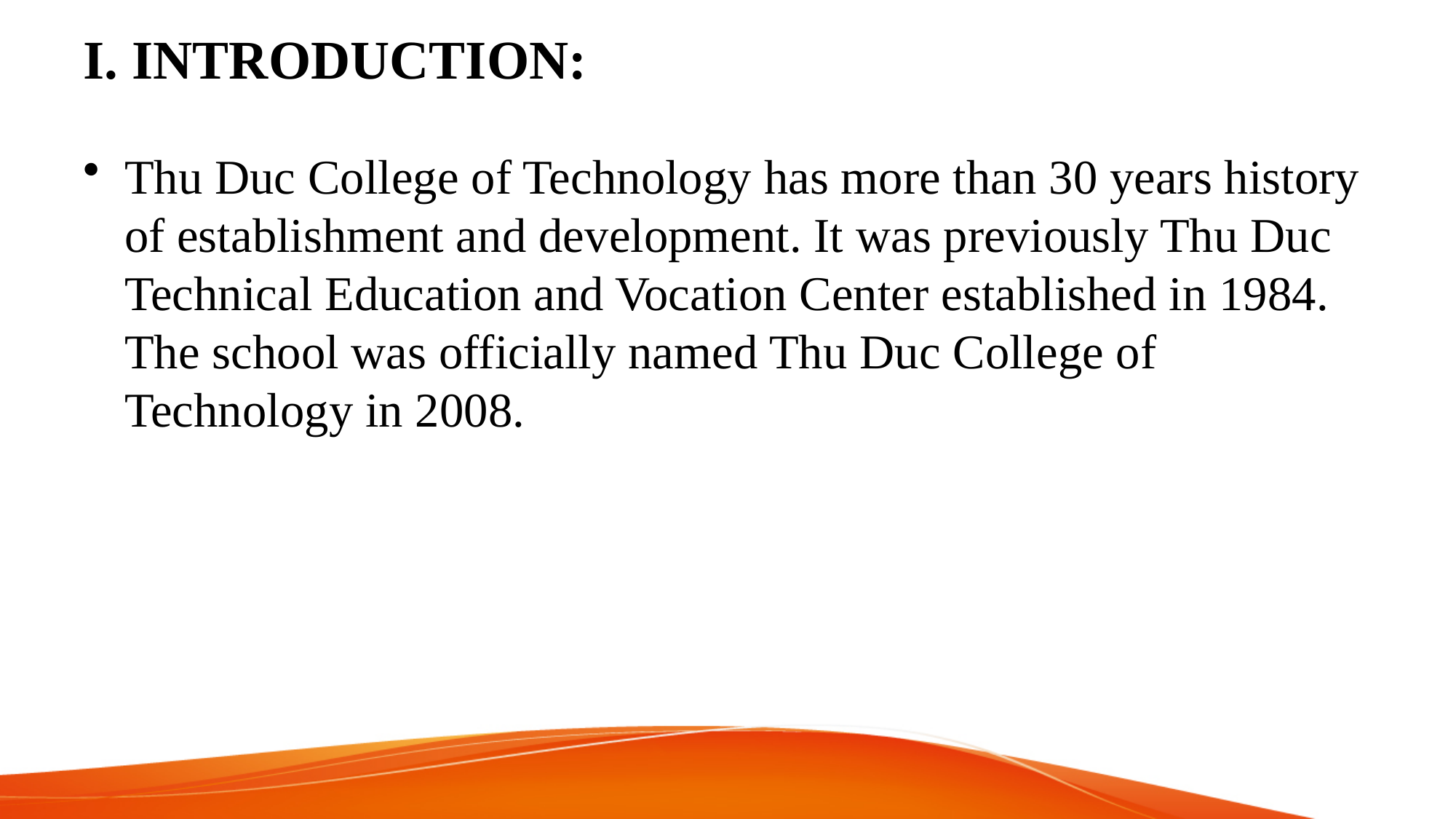

# I. INTRODUCTION:
Thu Duc College of Technology has more than 30 years history of establishment and development. It was previously Thu Duc Technical Education and Vocation Center established in 1984. The school was officially named Thu Duc College of Technology in 2008.